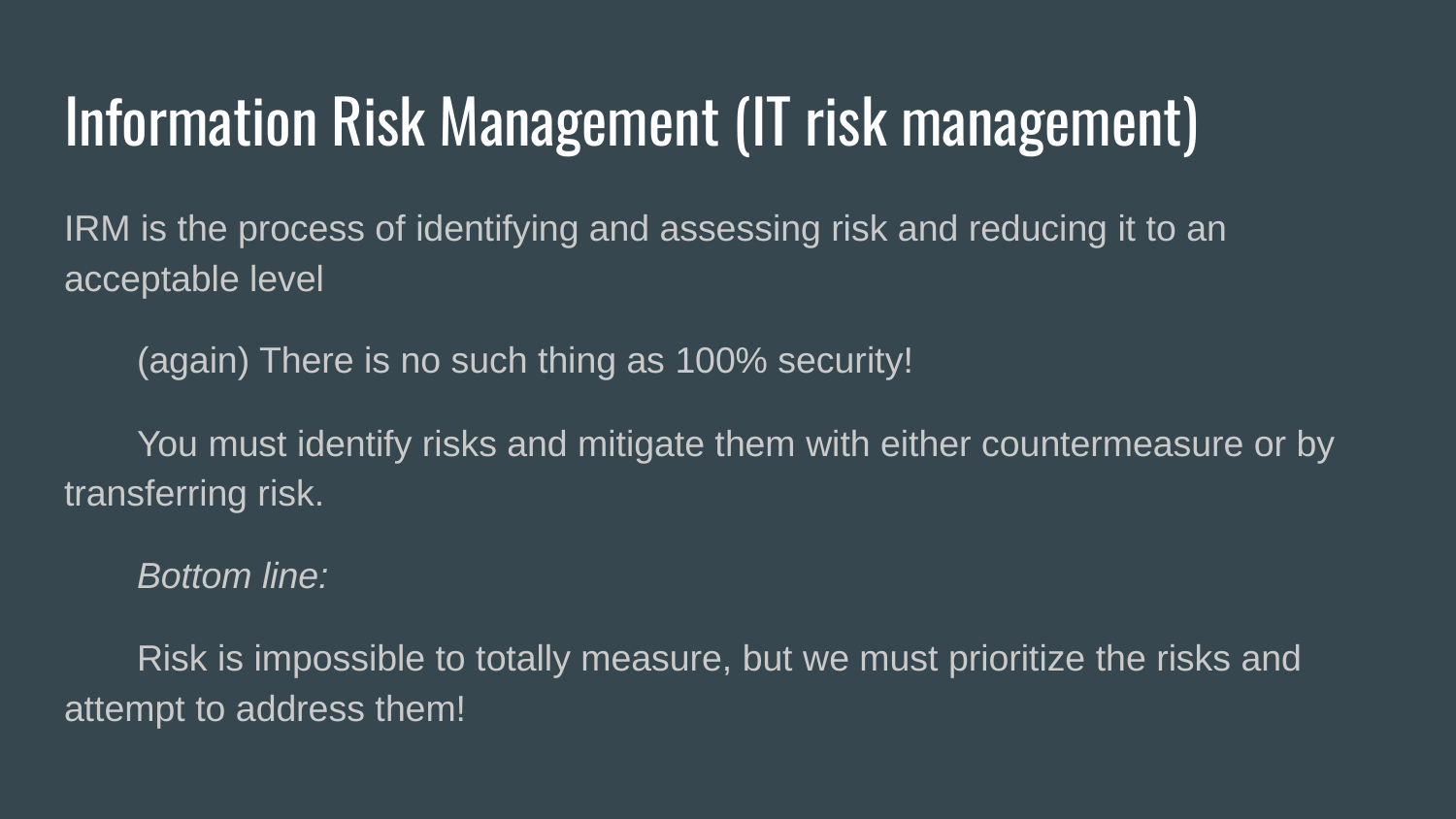

# Information Risk Management (IT risk management) ​
IRM is the process of identifying and assessing risk and reducing it to an acceptable level
(again) There is no such thing as 100% security!
You must identify risks and mitigate them with either countermeasure or by transferring risk.​
Bottom line:
Risk is impossible to totally measure, but we must prioritize the risks and attempt to address them!​
​